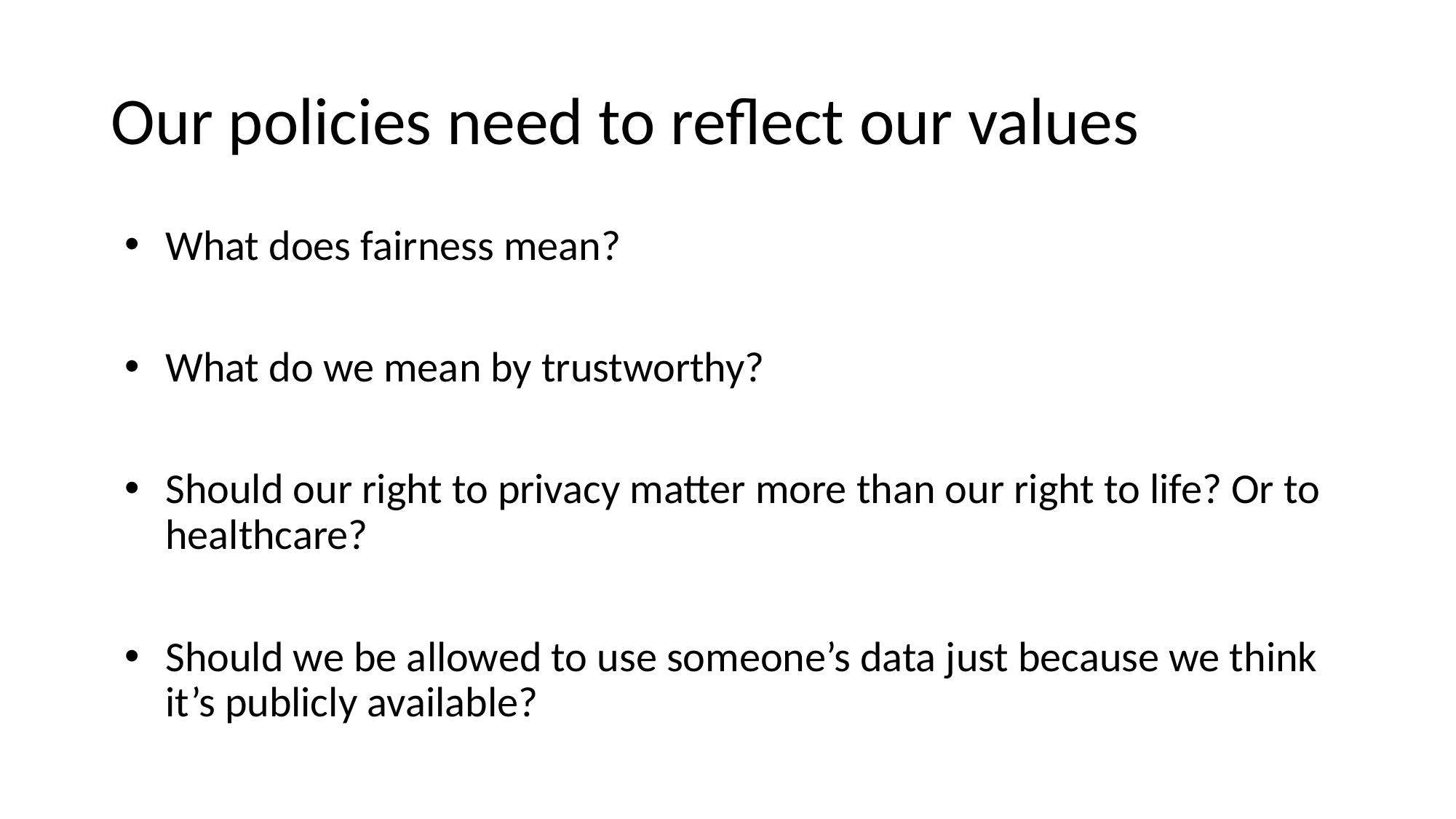

# Our policies need to reflect our values
What does fairness mean?

What do we mean by trustworthy?

Should our right to privacy matter more than our right to life? Or to healthcare?

Should we be allowed to use someone’s data just because we think it’s publicly available?